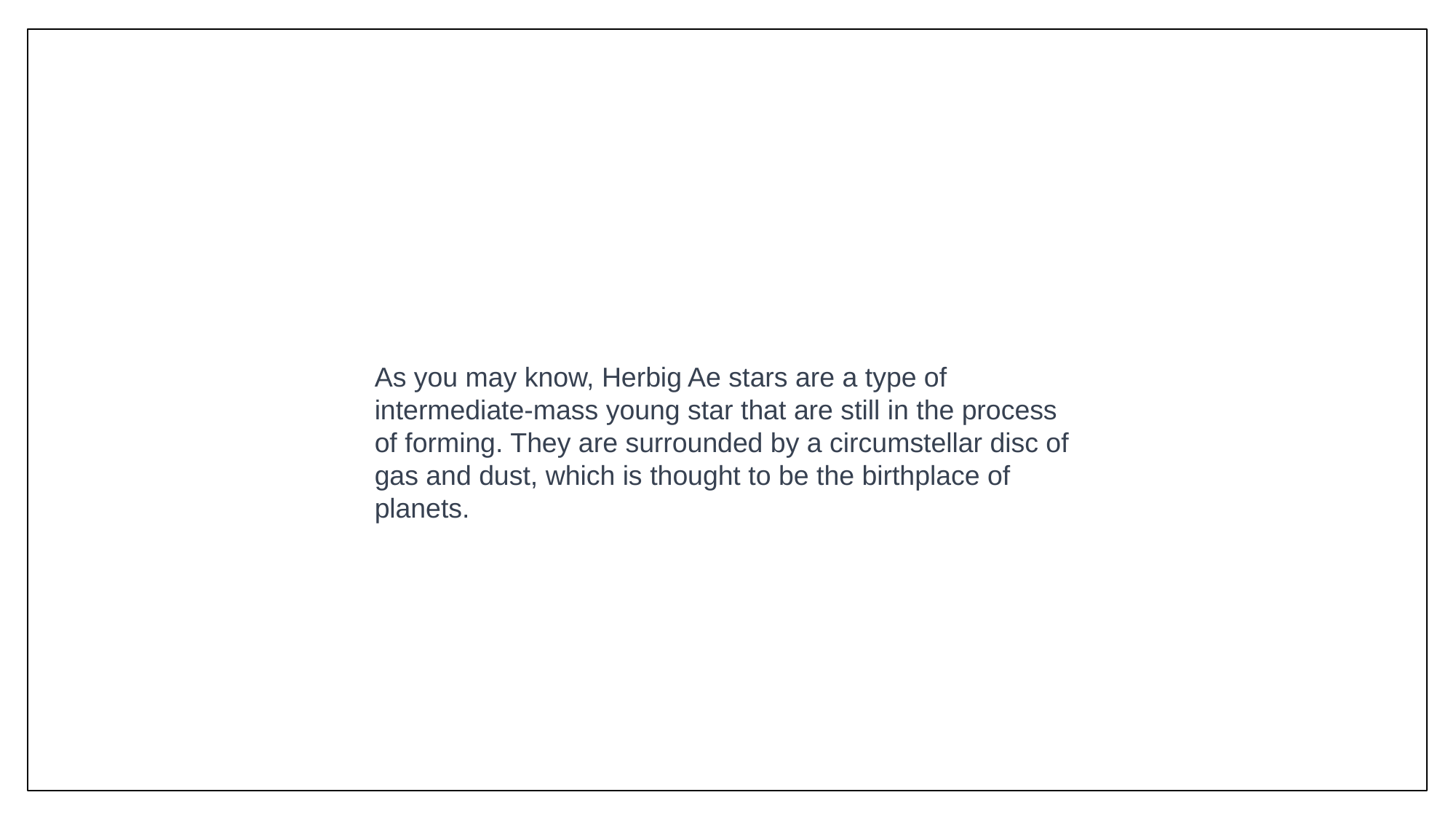

#

As you may know, Herbig Ae stars are a type of intermediate-mass young star that are still in the process of forming. They are surrounded by a circumstellar disc of gas and dust, which is thought to be the birthplace of planets.